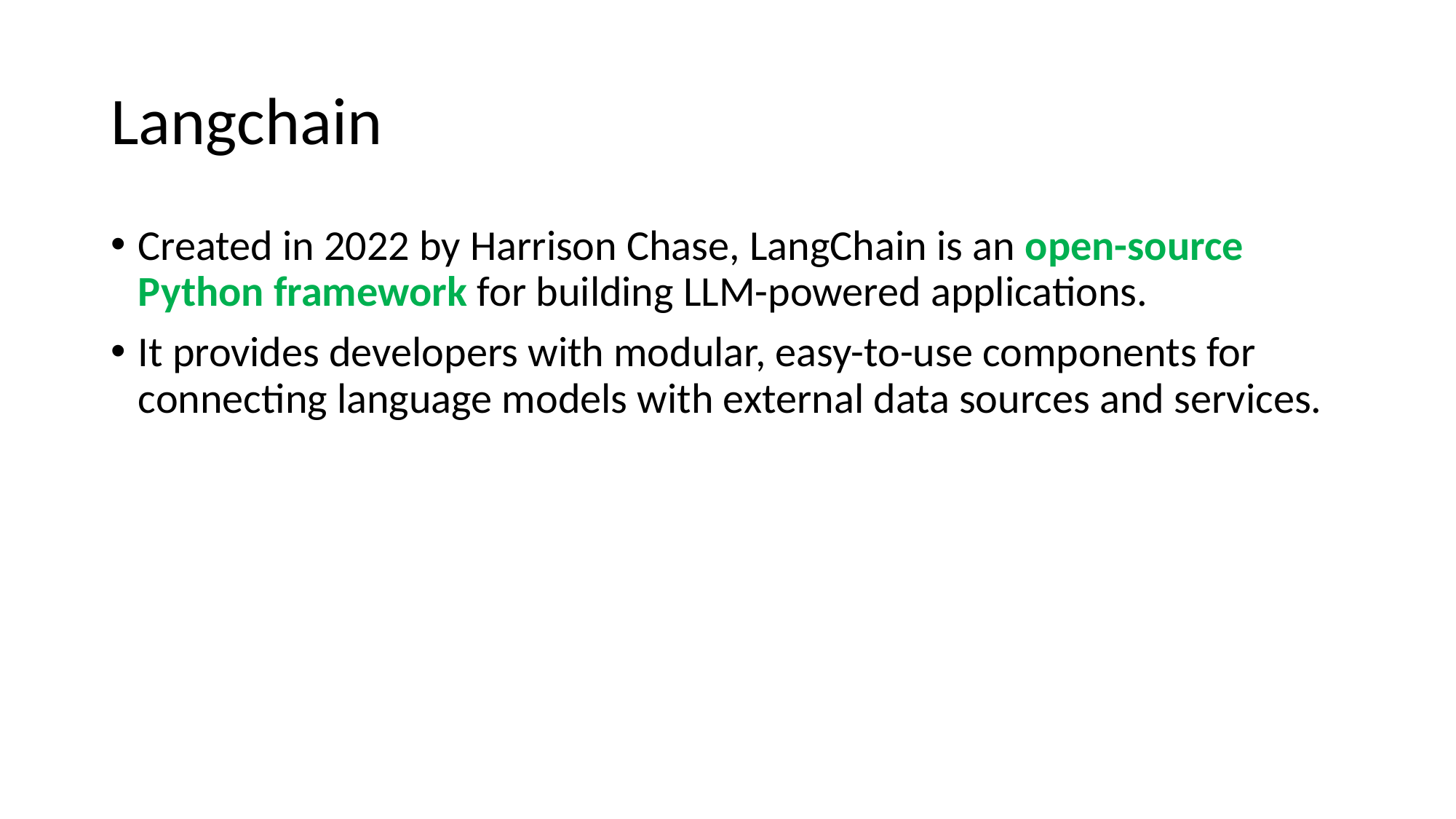

# Langchain
Created in 2022 by Harrison Chase, LangChain is an open-source Python framework for building LLM-powered applications.
It provides developers with modular, easy-to-use components for connecting language models with external data sources and services.